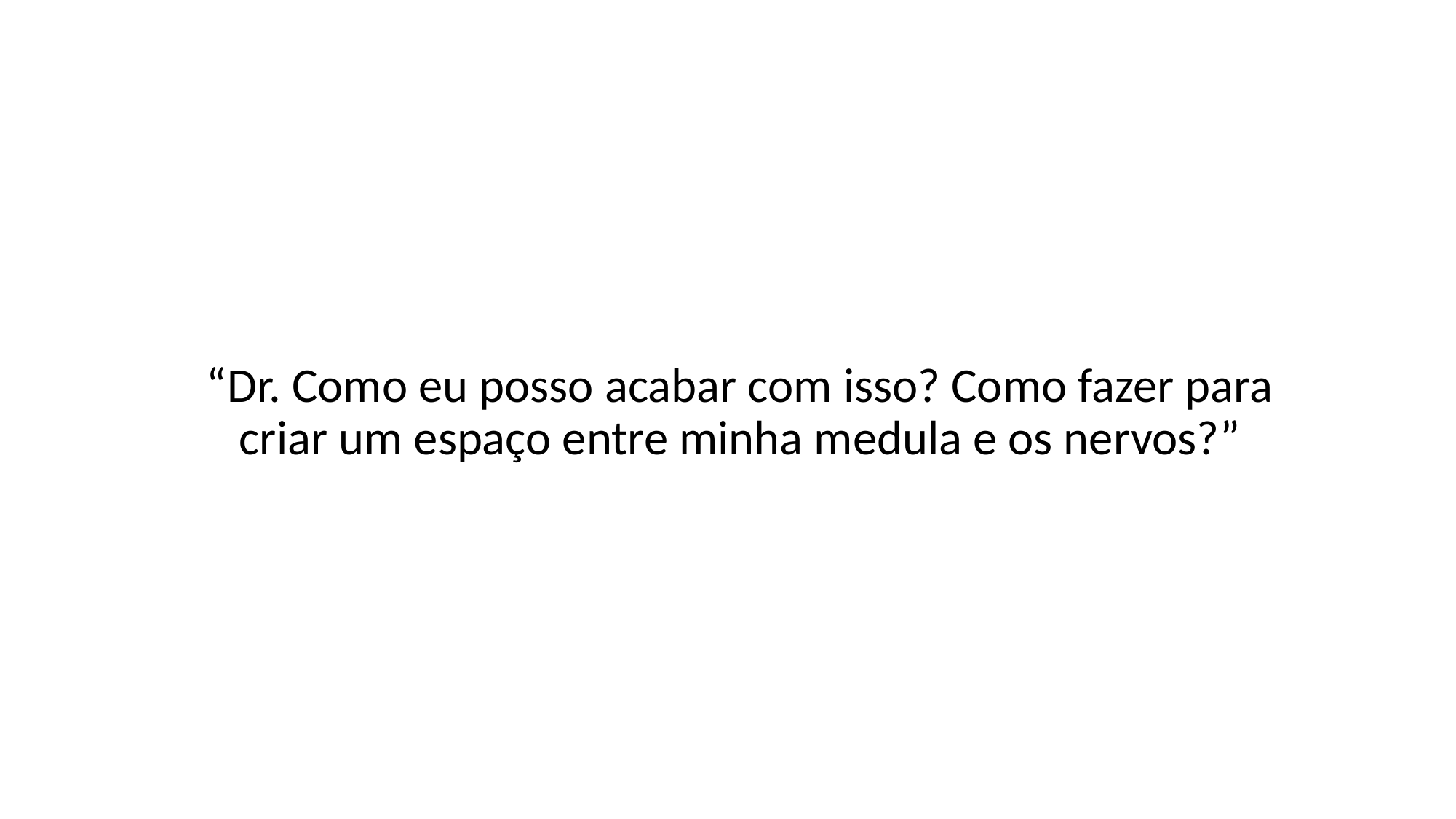

“Dr. Como eu posso acabar com isso? Como fazer para criar um espaço entre minha medula e os nervos?”